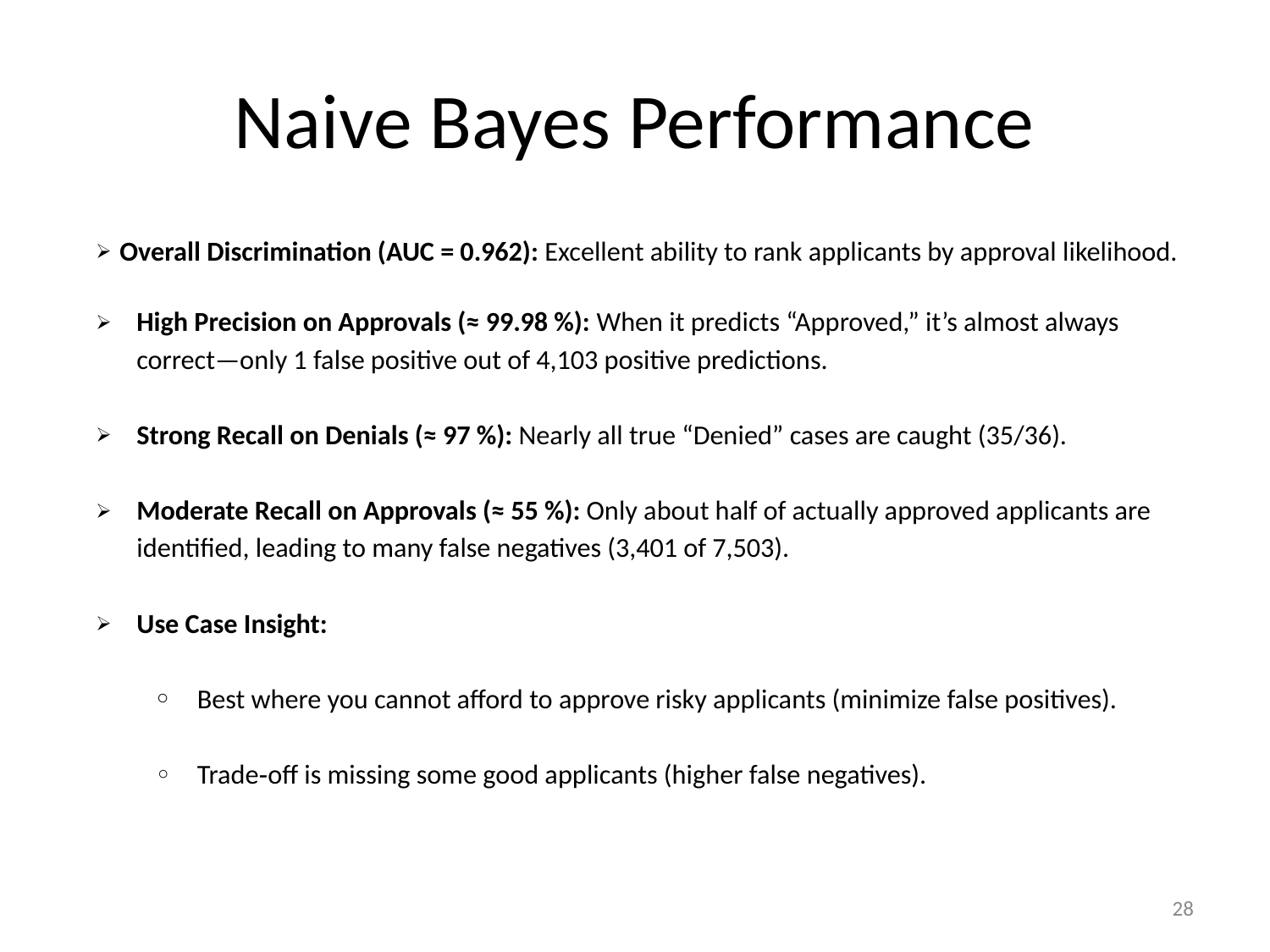

# Naive Bayes Performance
Overall Discrimination (AUC = 0.962): Excellent ability to rank applicants by approval likelihood.
High Precision on Approvals (≈ 99.98 %): When it predicts “Approved,” it’s almost always correct—only 1 false positive out of 4,103 positive predictions.
Strong Recall on Denials (≈ 97 %): Nearly all true “Denied” cases are caught (35/36).
Moderate Recall on Approvals (≈ 55 %): Only about half of actually approved applicants are identified, leading to many false negatives (3,401 of 7,503).
Use Case Insight:
Best where you cannot afford to approve risky applicants (minimize false positives).
Trade‐off is missing some good applicants (higher false negatives).

28